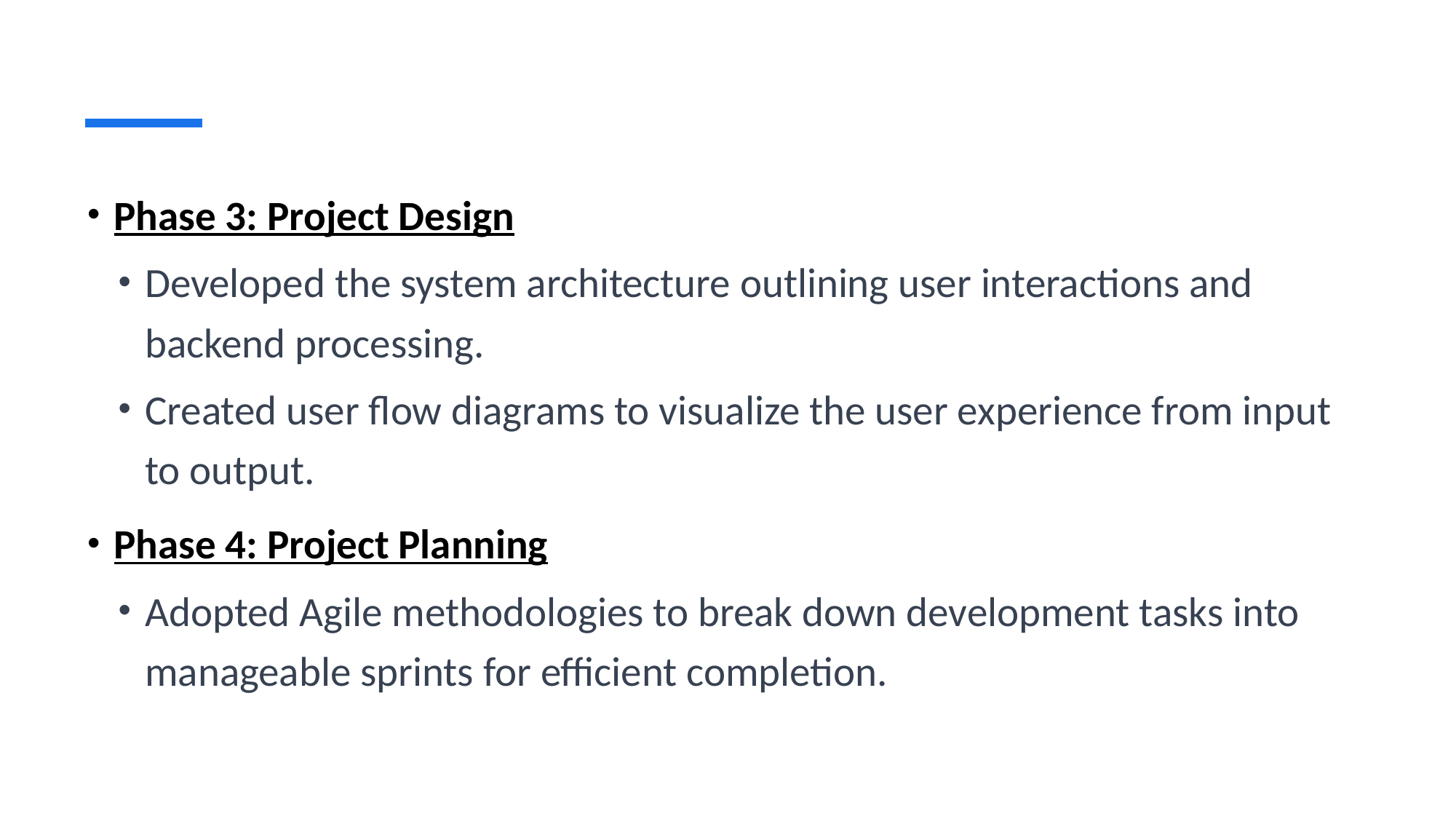

Phase 3: Project Design
Developed the system architecture outlining user interactions and backend processing.
Created user flow diagrams to visualize the user experience from input to output.
Phase 4: Project Planning
Adopted Agile methodologies to break down development tasks into manageable sprints for efficient completion.